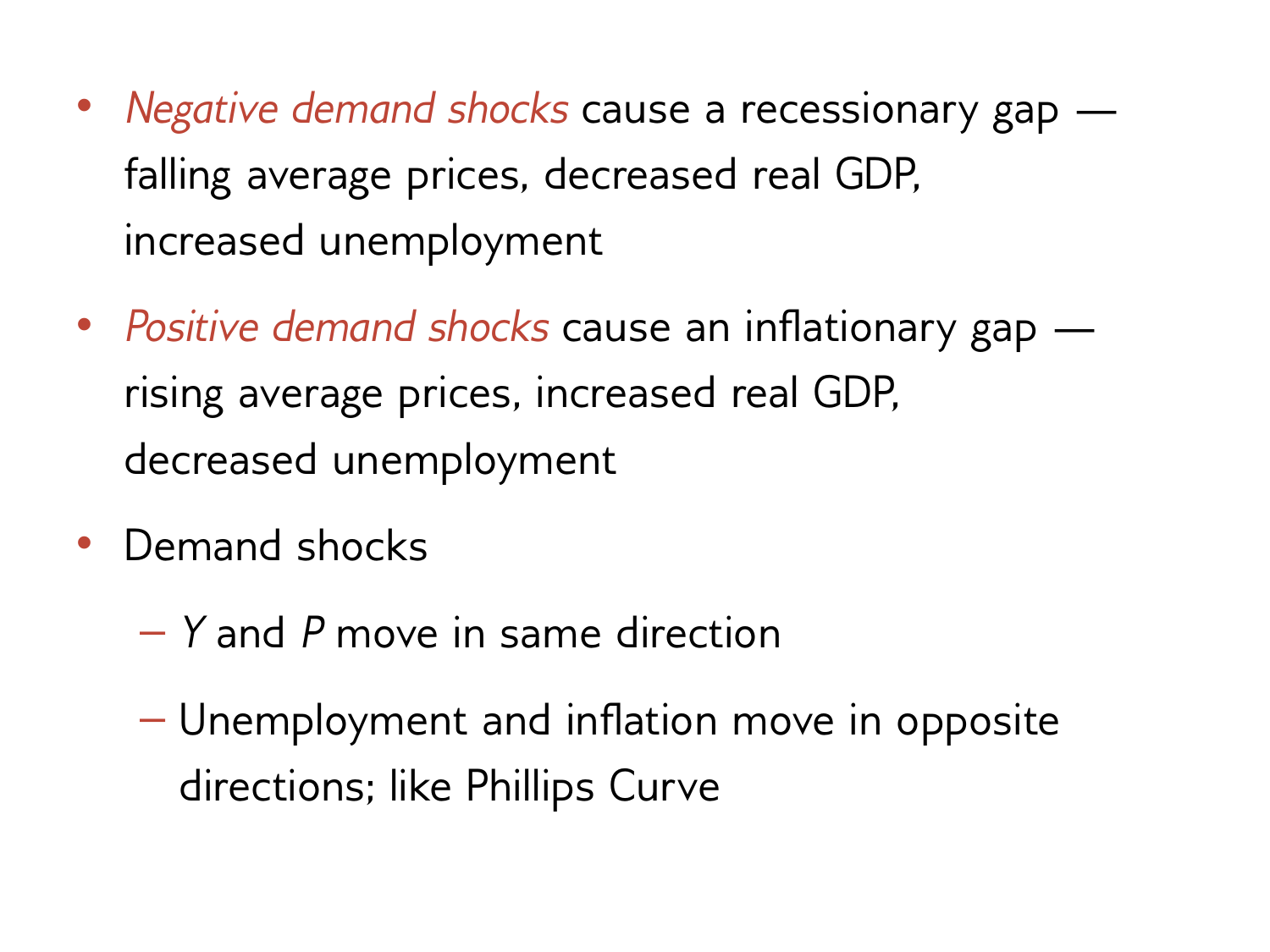

Negative demand shocks cause a recessionary gap —
falling average prices, decreased real GDP,
increased unemployment
Positive demand shocks cause an inflationary gap —
rising average prices, increased real GDP,
decreased unemployment
Demand shocks
Y and P move in same direction
Unemployment and inflation move in opposite directions; like Phillips Curve